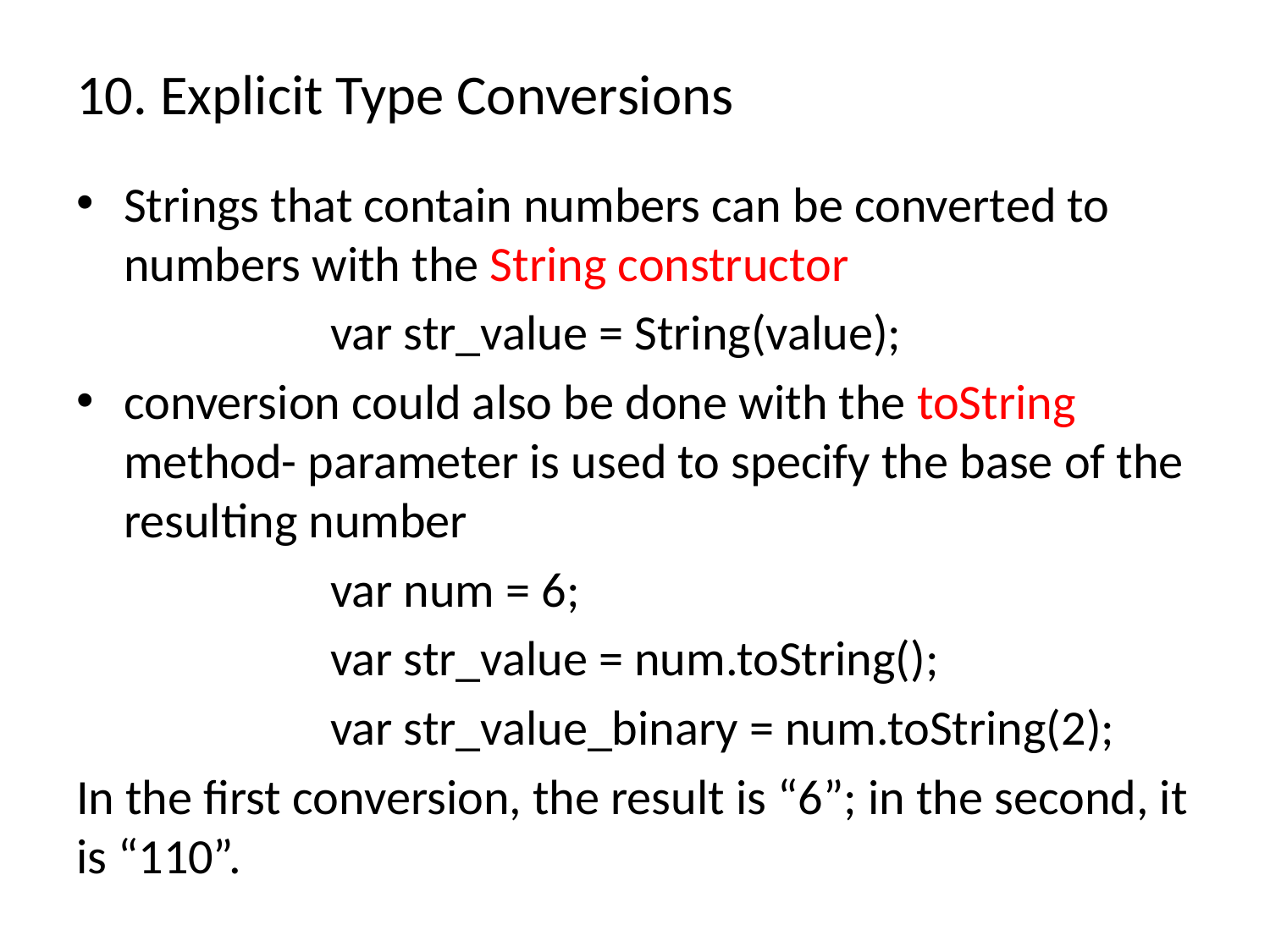

# 10. Explicit Type Conversions
Strings that contain numbers can be converted to numbers with the String constructor
		var str_value = String(value);
conversion could also be done with the toString method- parameter is used to specify the base of the resulting number
		var num = 6;
		var str_value = num.toString();
		var str_value_binary = num.toString(2);
In the first conversion, the result is “6”; in the second, it is “110”.